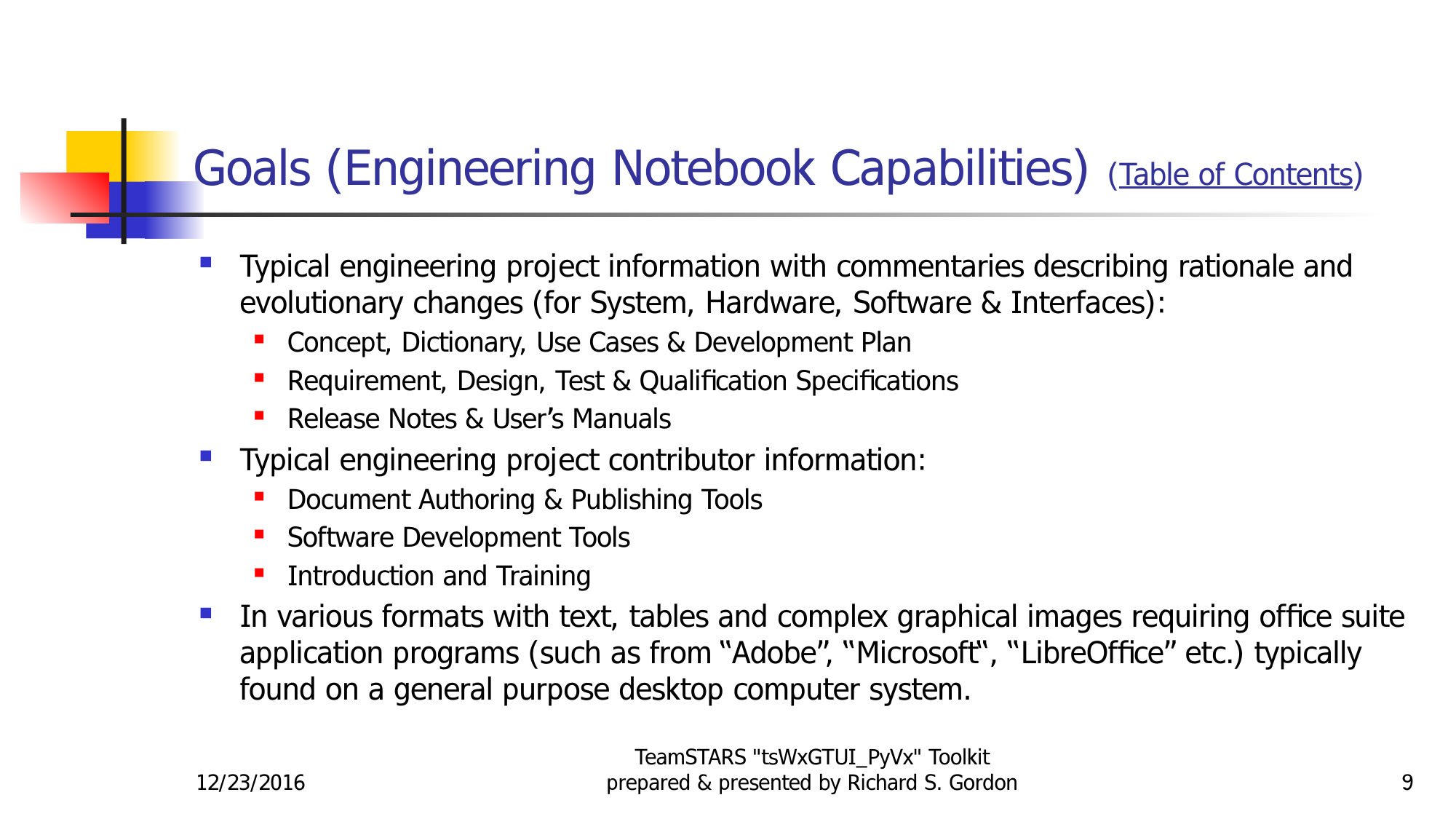

# Goals (Engineering Notebook Capabilities) (Table of Contents)
Typical engineering project information with commentaries describing rationale and evolutionary changes (for System, Hardware, Software & Interfaces):
Concept, Dictionary, Use Cases & Development Plan
Requirement, Design, Test & Qualification Specifications
Release Notes & User’s Manuals
Typical engineering project contributor information:
Document Authoring & Publishing Tools
Software Development Tools
Introduction and Training
In various formats with text, tables and complex graphical images requiring office suite application programs (such as from “Adobe”, “Microsoft“, “LibreOffice” etc.) typically found on a general purpose desktop computer system.

12/23/2016
TeamSTARS "tsWxGTUI_PyVx" Toolkit prepared & presented by Richard S. Gordon
9